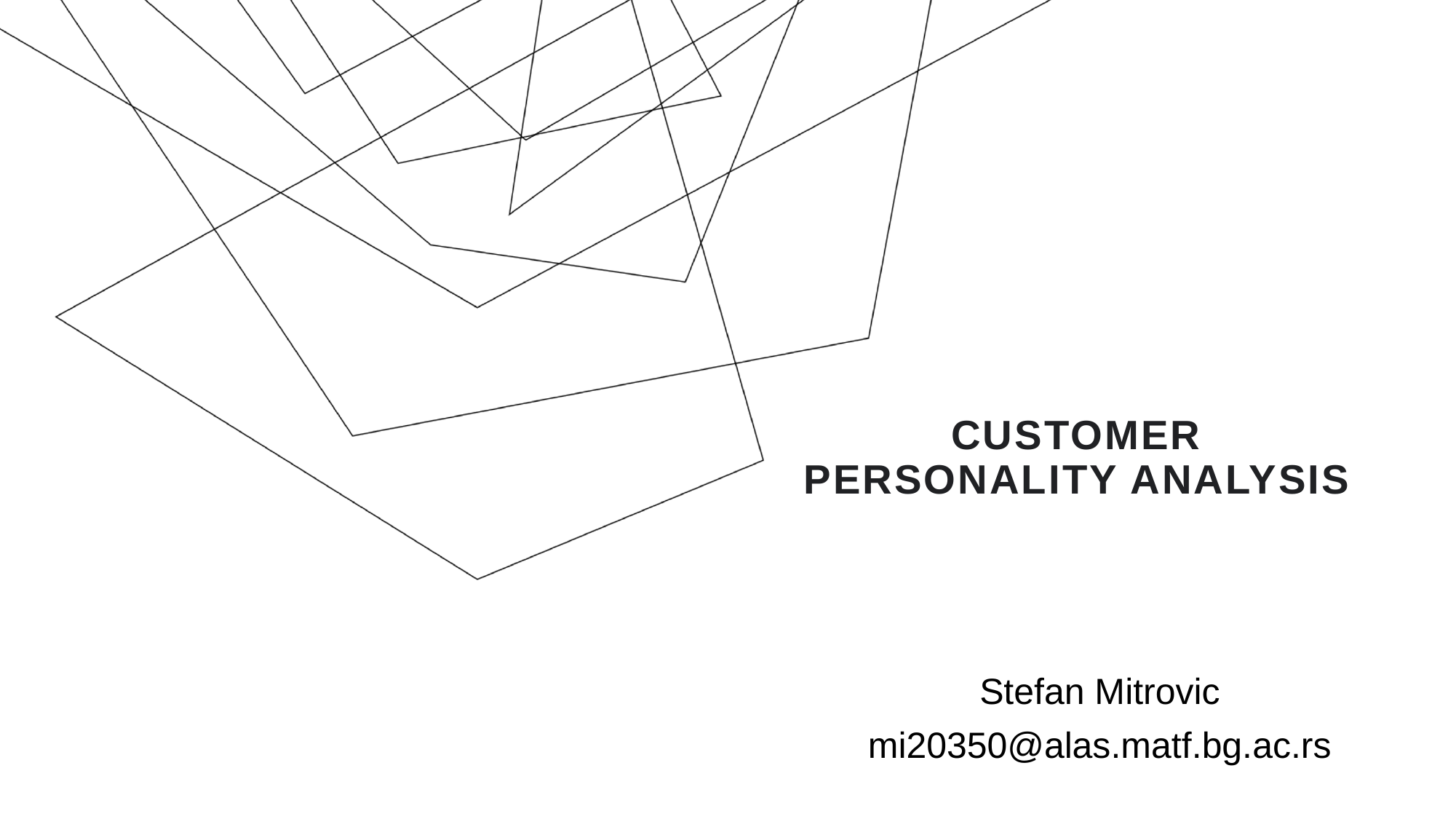

# Customer Personality Analysis
Stefan Mitrovic
mi20350@alas.matf.bg.ac.rs